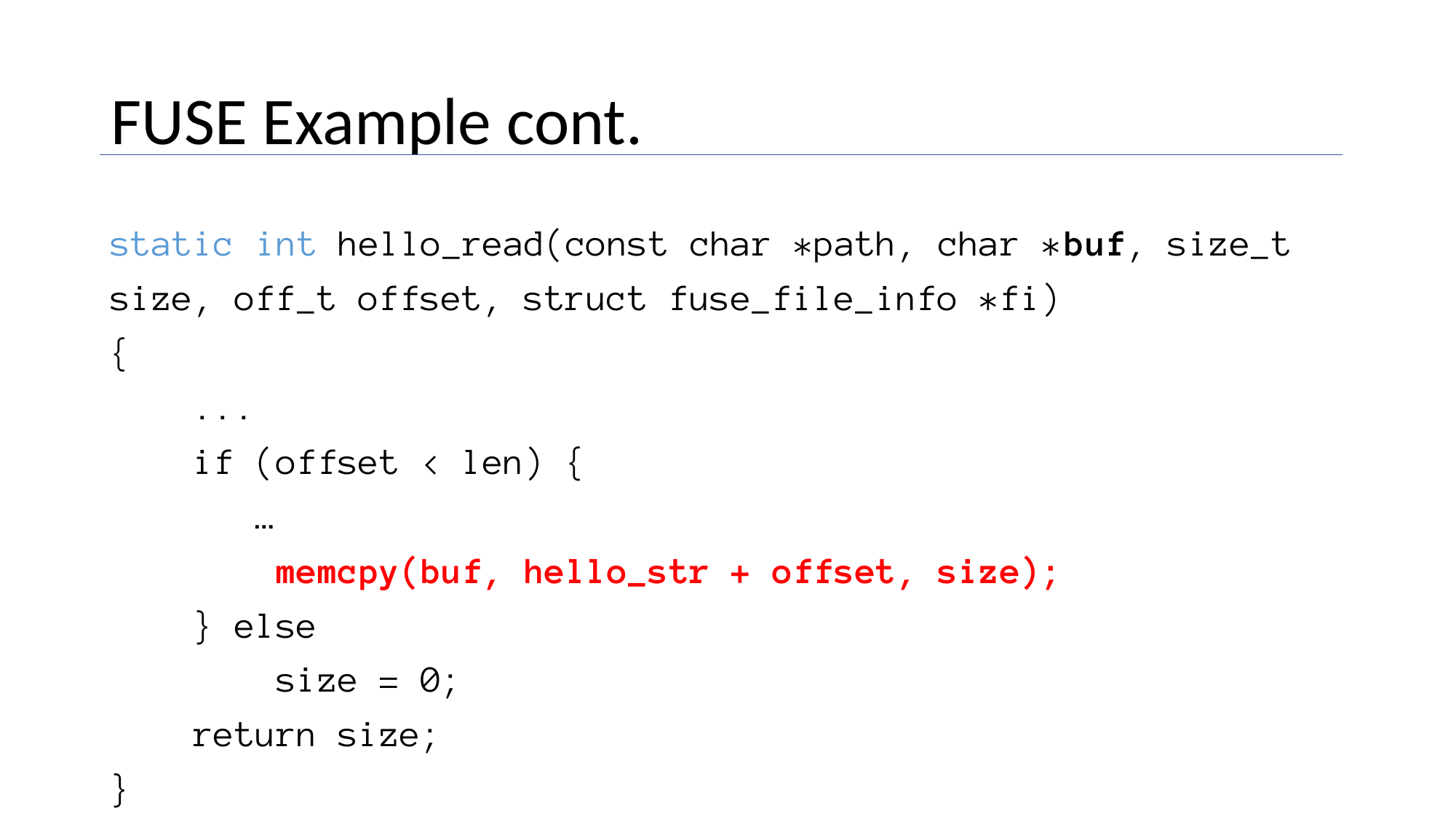

# FUSE Example cont.

static int hello_read(const char *path, char *buf, size_t size, off_t offset, struct fuse_file_info *fi)
{
    ...
    if (offset < len) {
       …
        memcpy(buf, hello_str + offset, size);
    } else
        size = 0;
    return size;
}